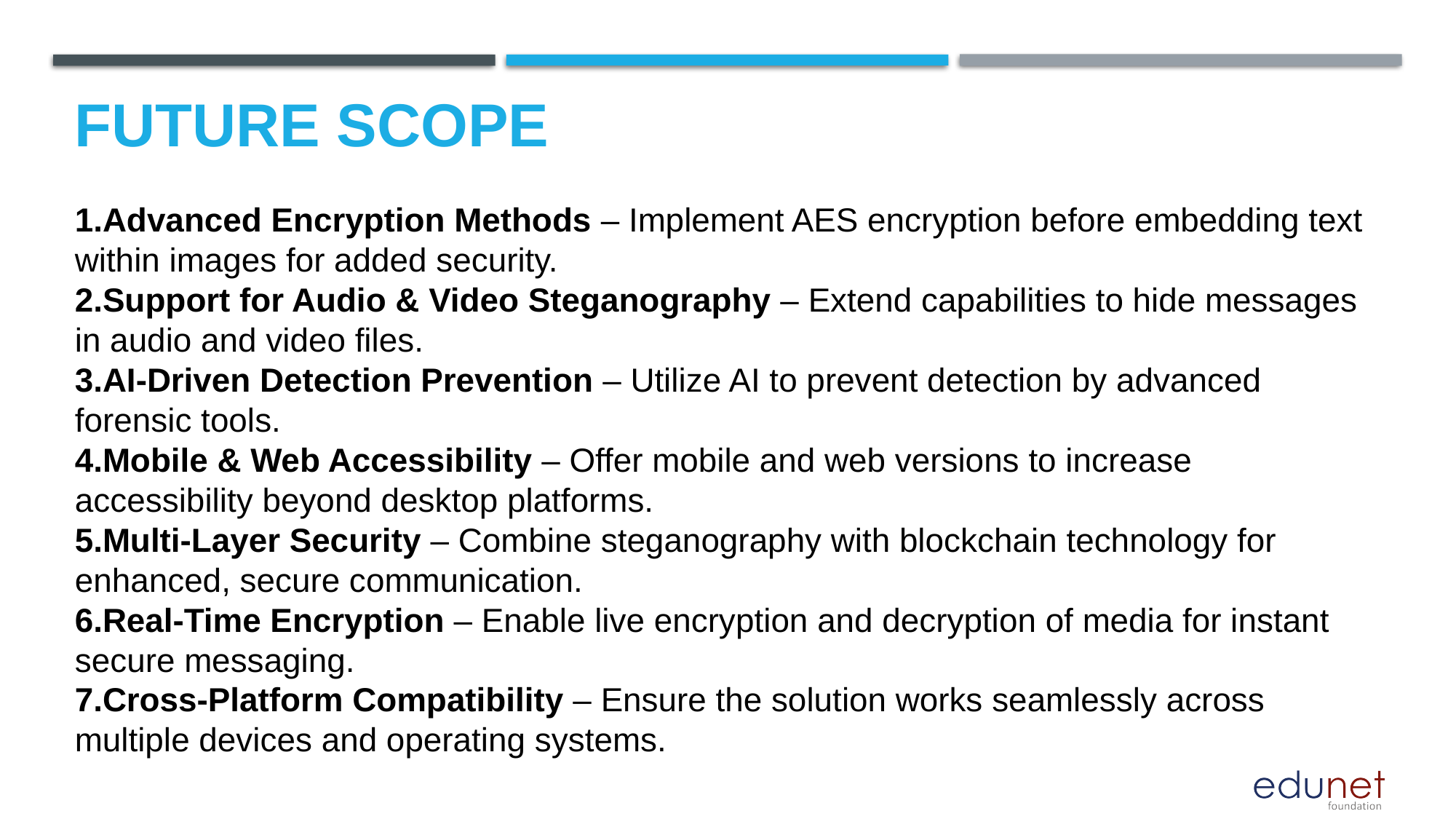

Future scope

Advanced Encryption Methods – Implement AES encryption before embedding text within images for added security.
Support for Audio & Video Steganography – Extend capabilities to hide messages in audio and video files.
AI-Driven Detection Prevention – Utilize AI to prevent detection by advanced forensic tools.
Mobile & Web Accessibility – Offer mobile and web versions to increase accessibility beyond desktop platforms.
Multi-Layer Security – Combine steganography with blockchain technology for enhanced, secure communication.
Real-Time Encryption – Enable live encryption and decryption of media for instant secure messaging.
Cross-Platform Compatibility – Ensure the solution works seamlessly across multiple devices and operating systems.